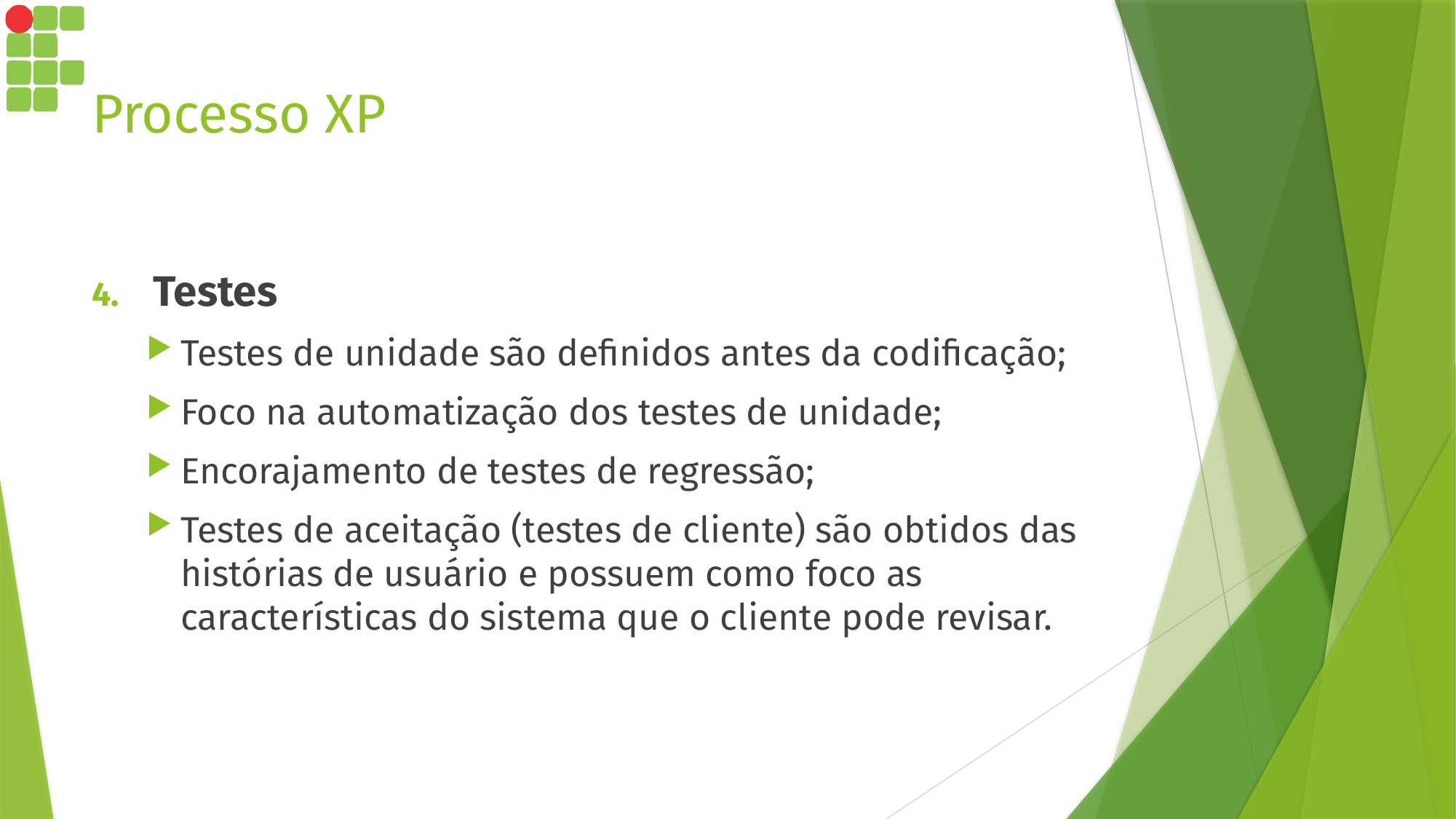

# Processo XP
Testes
Testes de unidade são definidos antes da codificação;
Foco na automatização dos testes de unidade;
Encorajamento de testes de regressão;
Testes de aceitação (testes de cliente) são obtidos das histórias de usuário e possuem como foco as características do sistema que o cliente pode revisar.